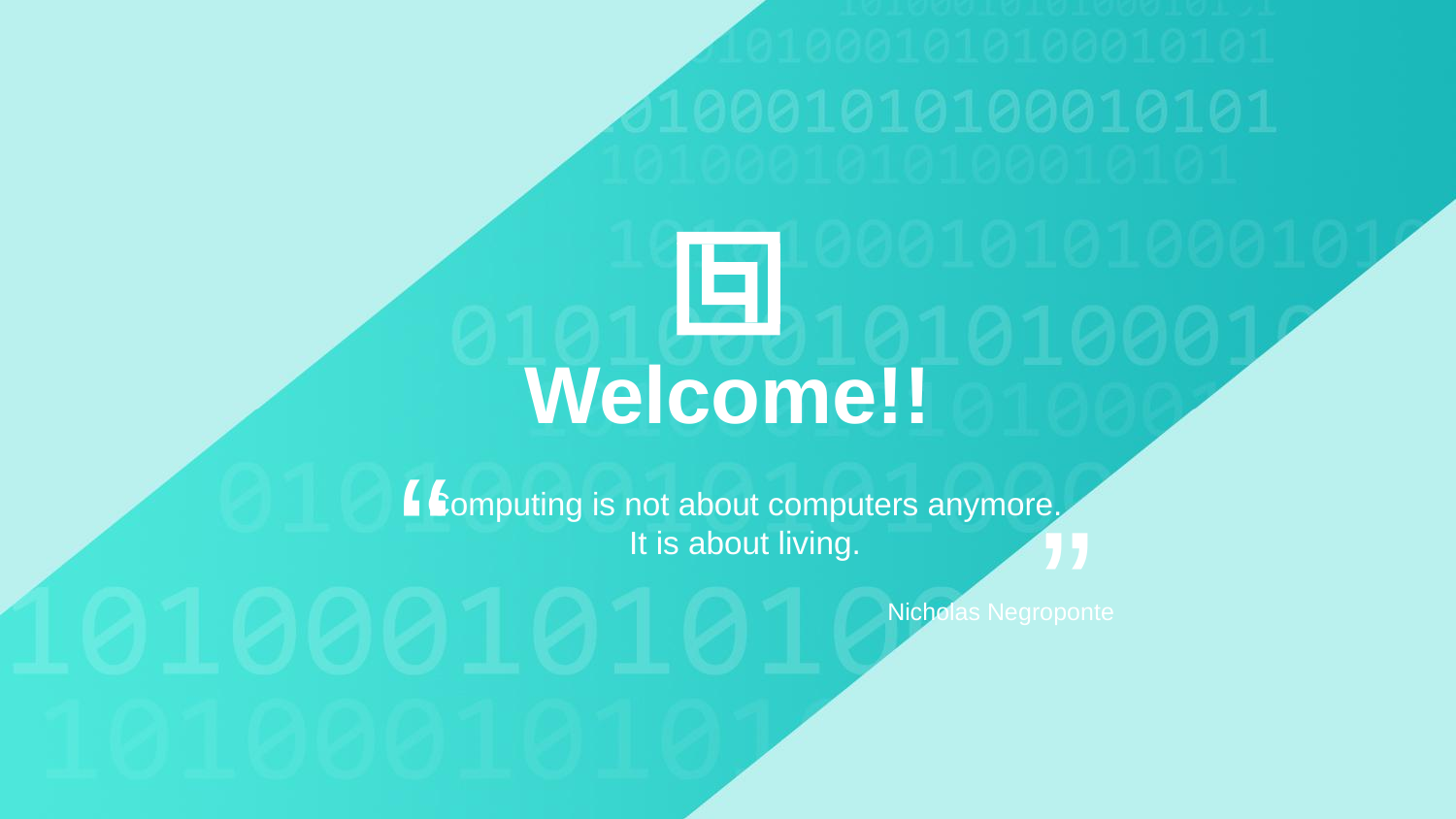

# Welcome!!
“
Computing is not about computers anymore. It is about living.
”
Nicholas Negroponte